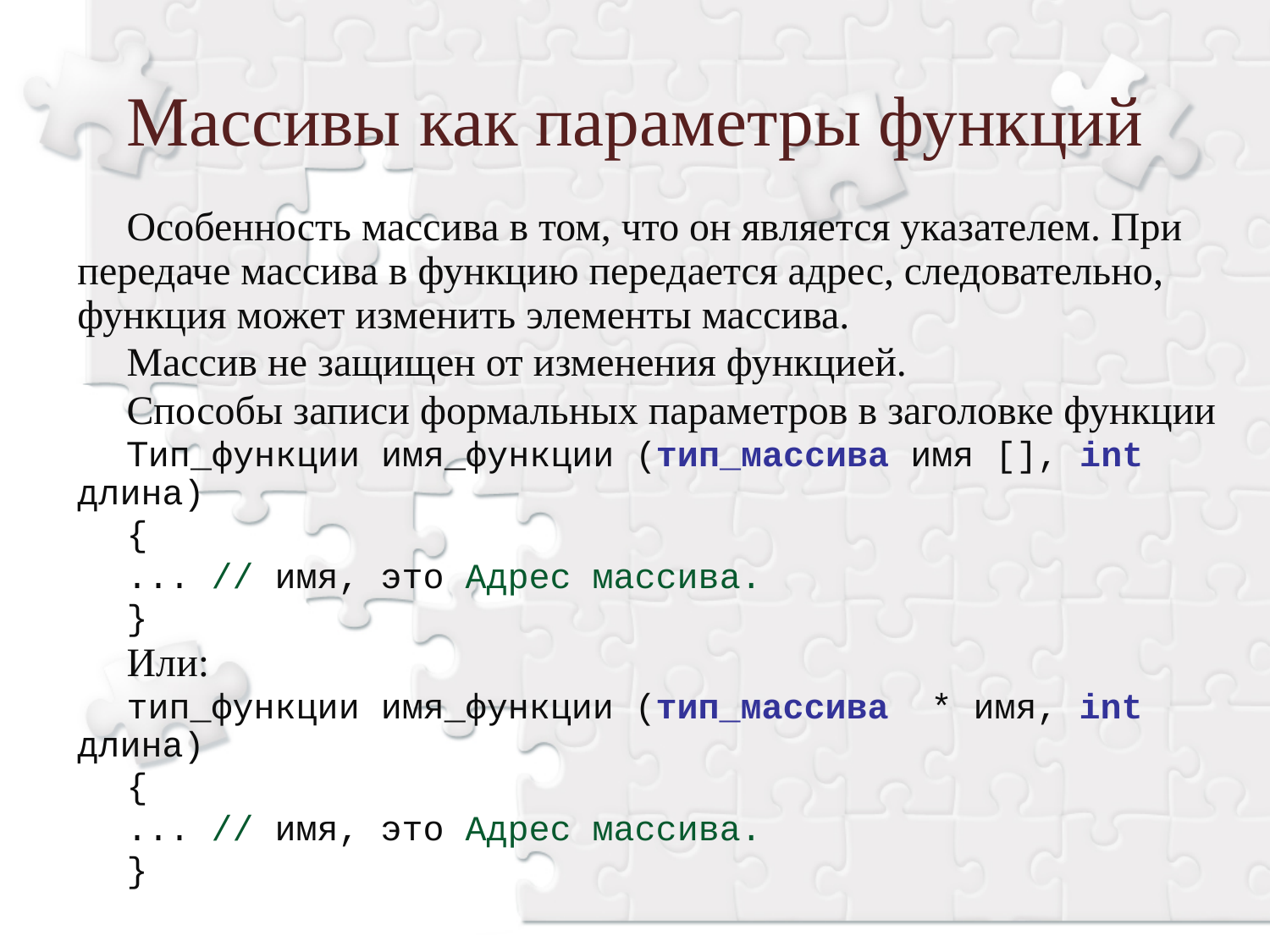

Массивы как параметры функций
Особенность массива в том, что он является указателем. При передаче массива в функцию передается адрес, следовательно, функция может изменить элементы массива.
Массив не защищен от изменения функцией.
Способы записи формальных параметров в заголовке функции
Тип_функции имя_функции (тип_массива имя [], int длина)
{
... // имя, это Адрес массива.
}
Или:
тип_функции имя_функции (тип_массива  * имя, int длина)
{
... // имя, это Адрес массива.
}